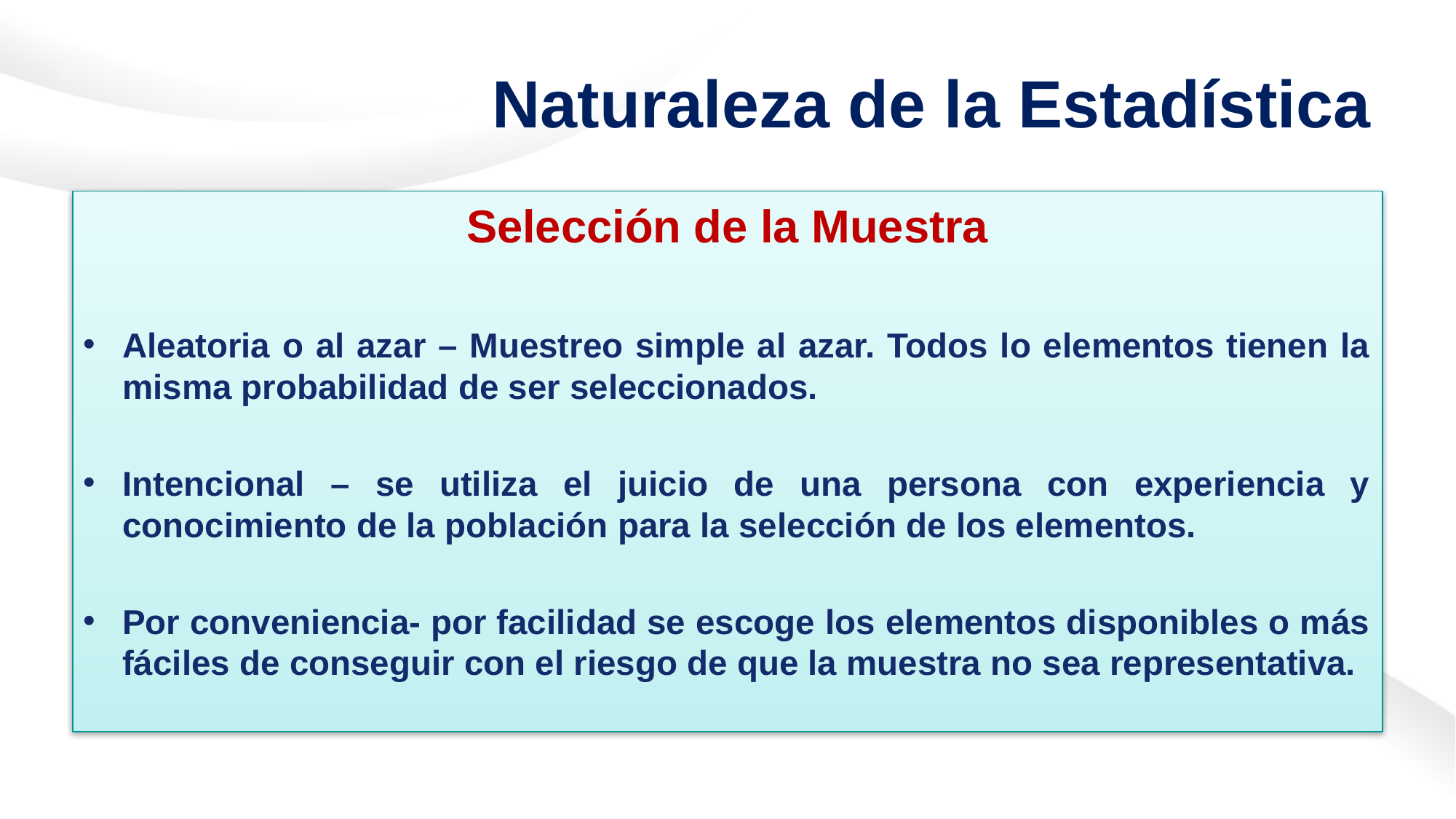

# Naturaleza de la Estadística
Selección de la Muestra

Aleatoria o al azar – Muestreo simple al azar. Todos lo elementos tienen la misma probabilidad de ser seleccionados.

Intencional – se utiliza el juicio de una persona con experiencia y conocimiento de la población para la selección de los elementos.

Por conveniencia- por facilidad se escoge los elementos disponibles o más fáciles de conseguir con el riesgo de que la muestra no sea representativa.